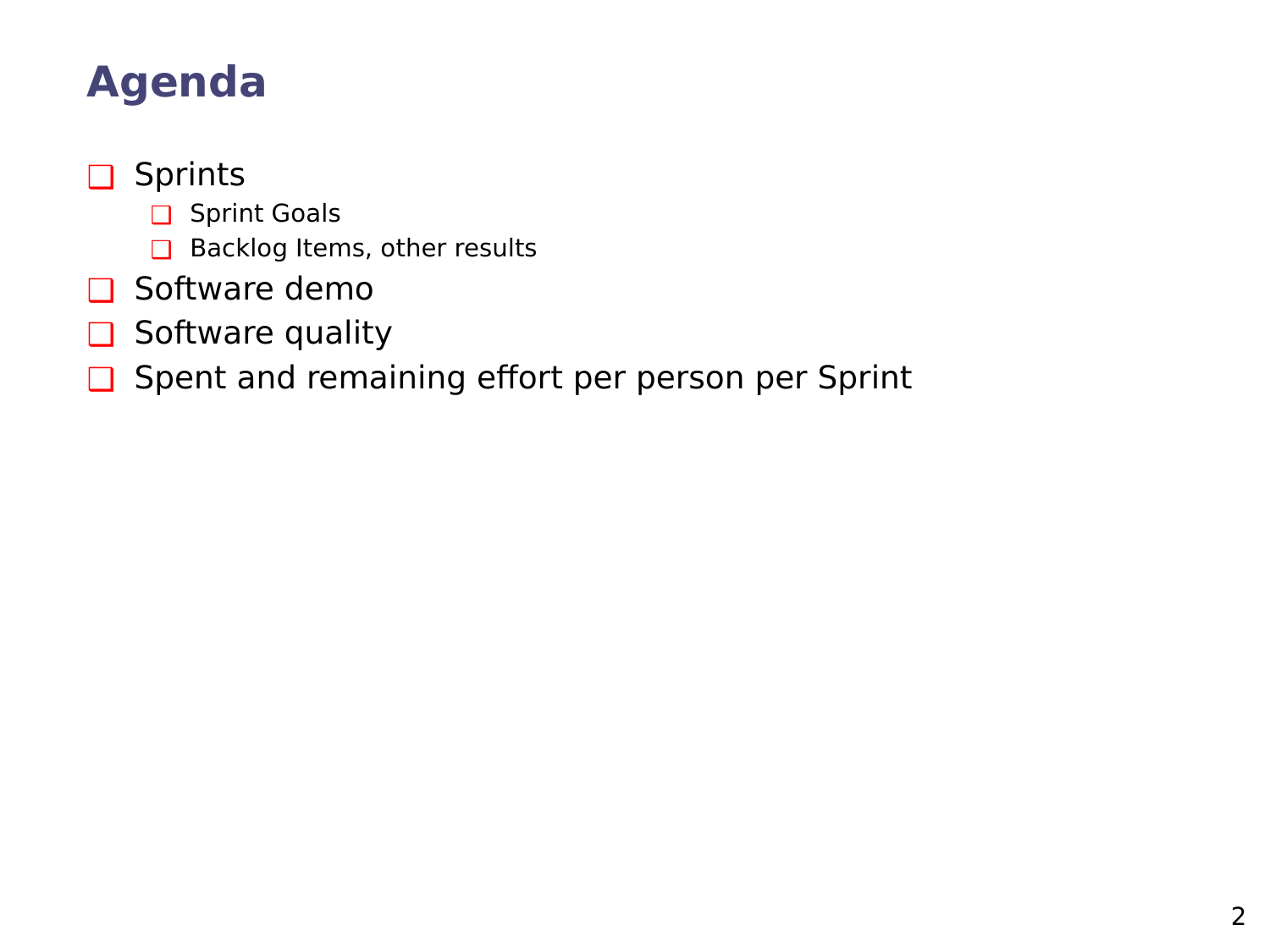

# Agenda
Sprints
Sprint Goals
Backlog Items, other results
Software demo
Software quality
Spent and remaining effort per person per Sprint

2